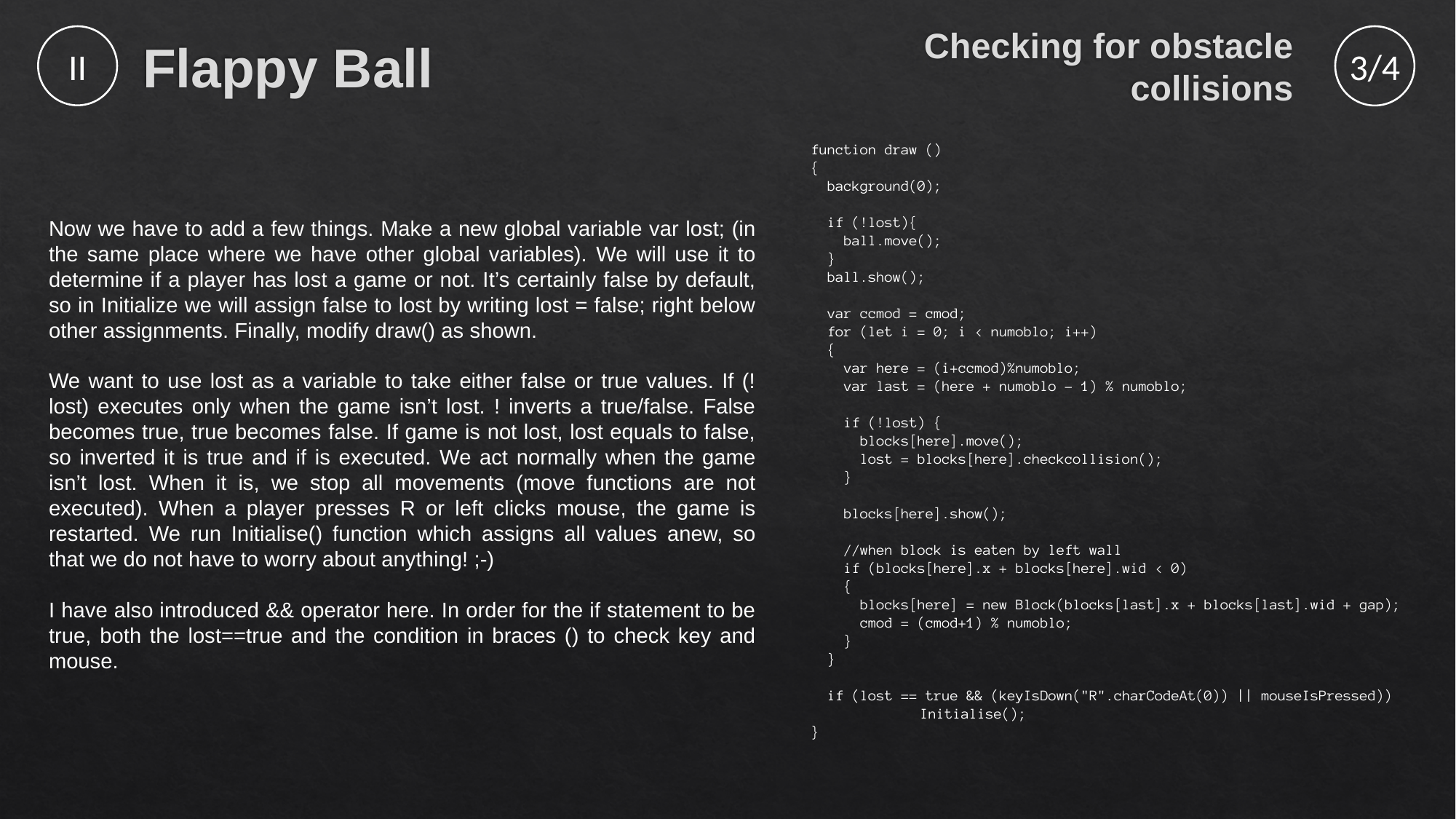

Checking for obstacle collisions
II
3/4
# Flappy Ball
function draw ()
{
  background(0);

  if (!lost){
    ball.move();
  }
  ball.show();

  var ccmod = cmod;
  for (let i = 0; i < numoblo; i++)
  {
    var here = (i+ccmod)%numoblo;
    var last = (here + numoblo - 1) % numoblo;

    if (!lost) {
      blocks[here].move();
      lost = blocks[here].checkcollision();
    }

    blocks[here].show();

    //when block is eaten by left wall
    if (blocks[here].x + blocks[here].wid < 0)
    {
      blocks[here] = new Block(blocks[last].x + blocks[last].wid + gap);
      cmod = (cmod+1) % numoblo;
    }
  }

  if (lost == true && (keyIsDown("R".charCodeAt(0)) || mouseIsPressed)) 	Initialise();
}
Now we have to add a few things. Make a new global variable var lost; (in the same place where we have other global variables). We will use it to determine if a player has lost a game or not. It’s certainly false by default, so in Initialize we will assign false to lost by writing lost = false; right below other assignments. Finally, modify draw() as shown.

We want to use lost as a variable to take either false or true values. If (!lost) executes only when the game isn’t lost. ! inverts a true/false. False becomes true, true becomes false. If game is not lost, lost equals to false, so inverted it is true and if is executed. We act normally when the game isn’t lost. When it is, we stop all movements (move functions are not executed). When a player presses R or left clicks mouse, the game is restarted. We run Initialise() function which assigns all values anew, so that we do not have to worry about anything! ;-)

I have also introduced && operator here. In order for the if statement to be true, both the lost==true and the condition in braces () to check key and mouse.